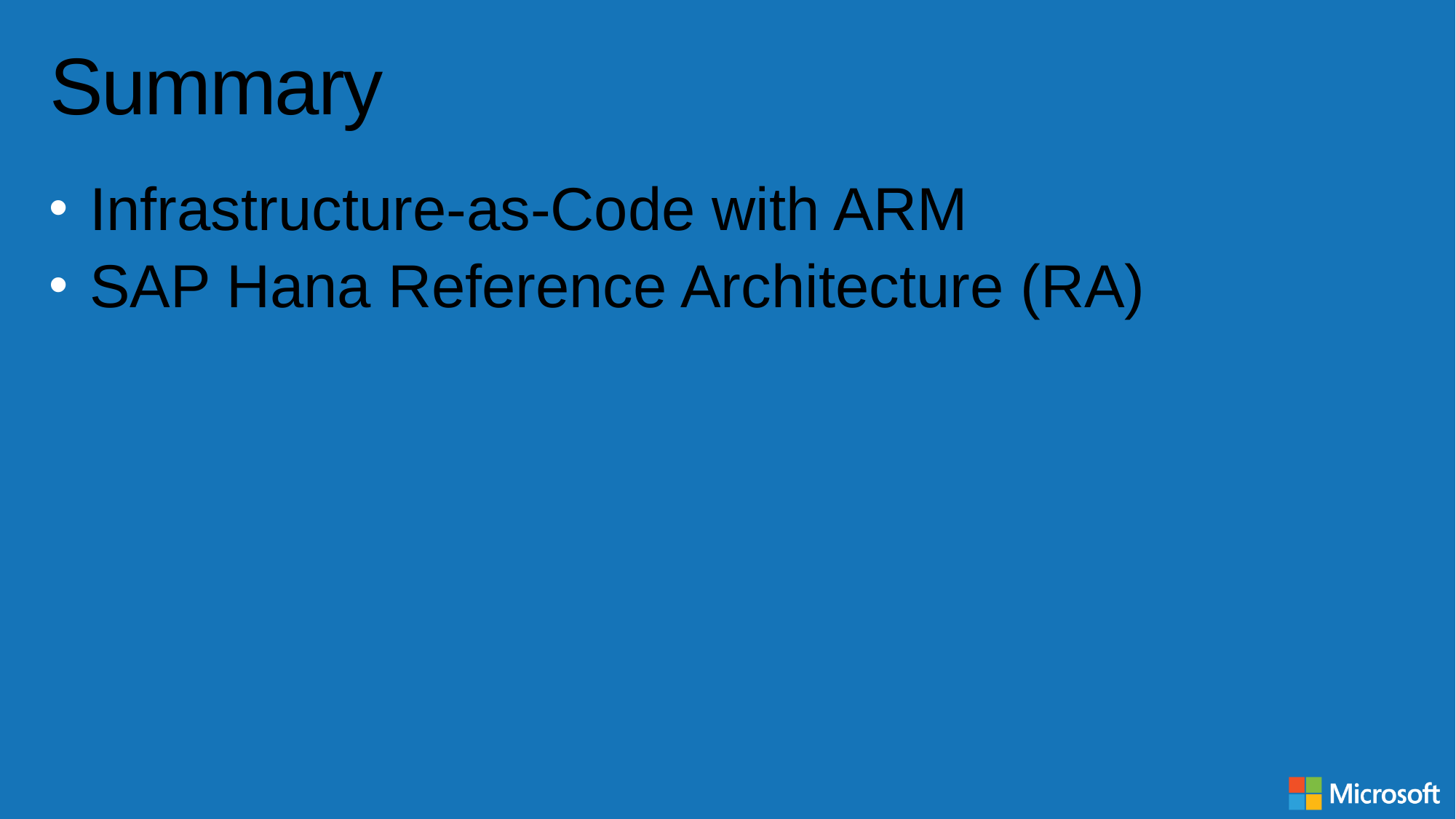

# Summary
Infrastructure-as-Code with ARM
SAP Hana Reference Architecture (RA)